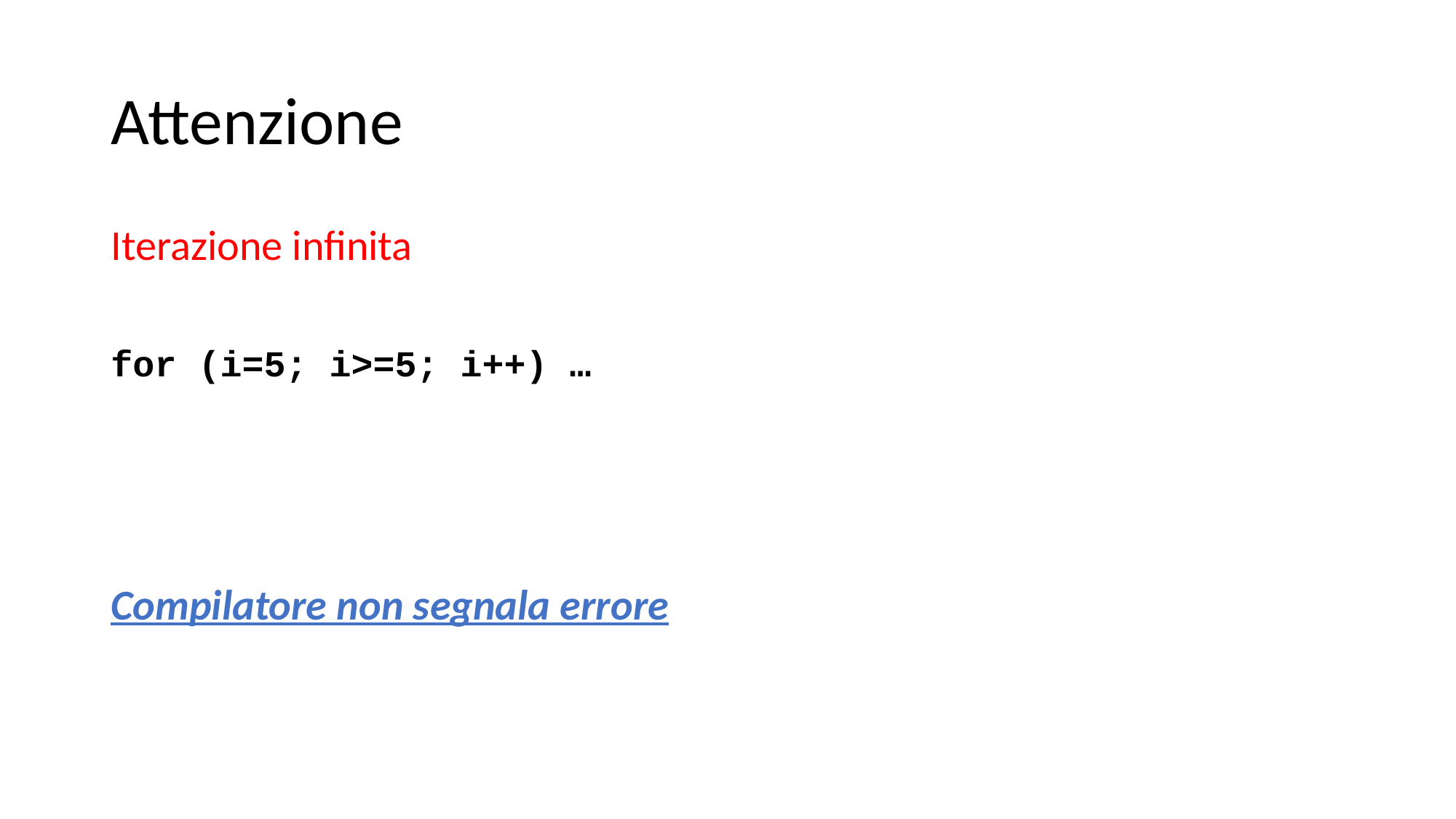

# Attenzione
Iterazione infinita

for (i=5; i>=5; i++) …

Compilatore non segnala errore